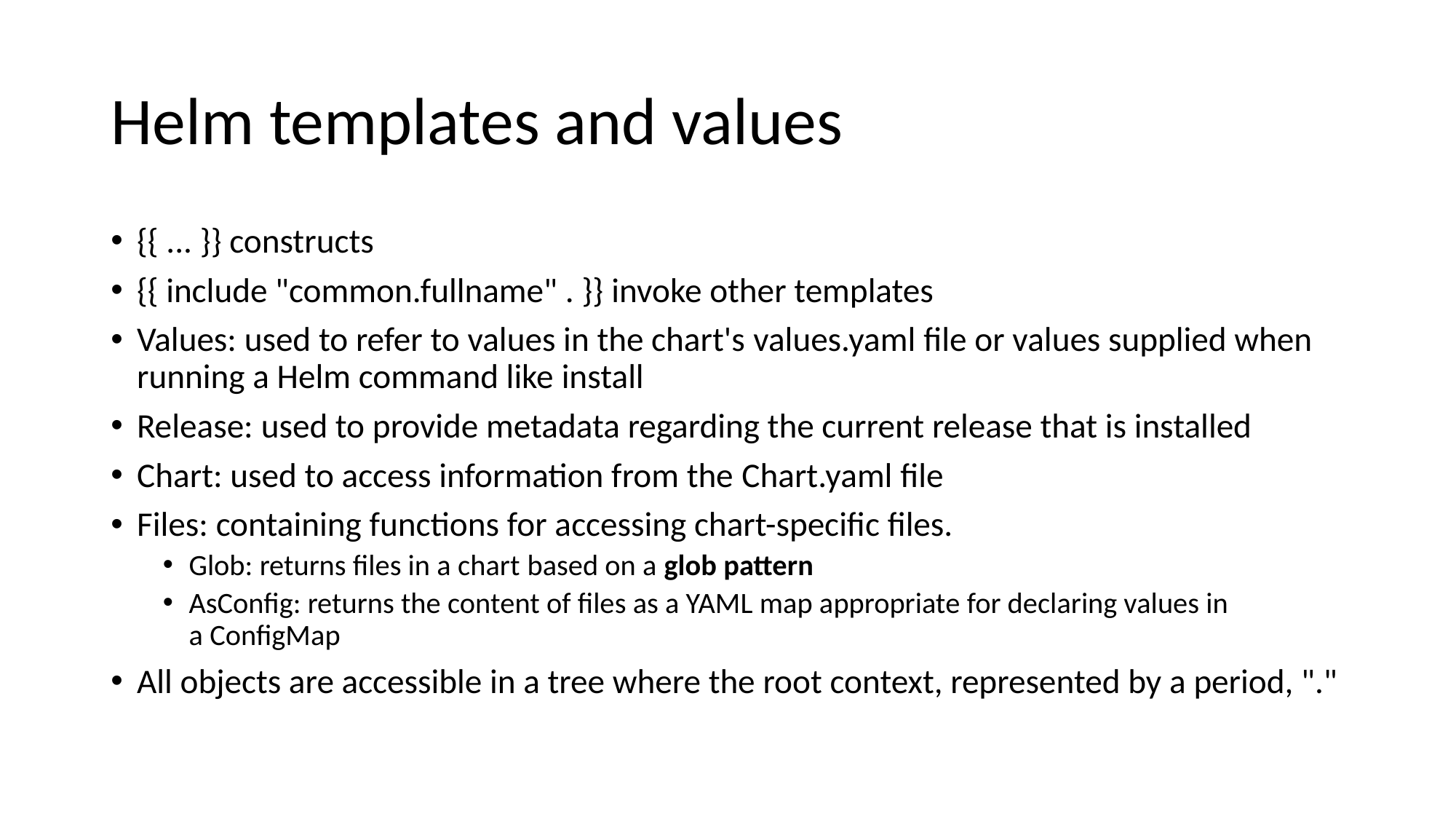

# Helm templates and values
{{ ... }} constructs
{{ include "common.fullname" . }} invoke other templates
Values: used to refer to values in the chart's values.yaml file or values supplied when running a Helm command like install
Release: used to provide metadata regarding the current release that is installed
Chart: used to access information from the Chart.yaml file
Files: containing functions for accessing chart-specific files.
Glob: returns files in a chart based on a glob pattern
AsConfig: returns the content of files as a YAML map appropriate for declaring values in a ConfigMap
All objects are accessible in a tree where the root context, represented by a period, "."